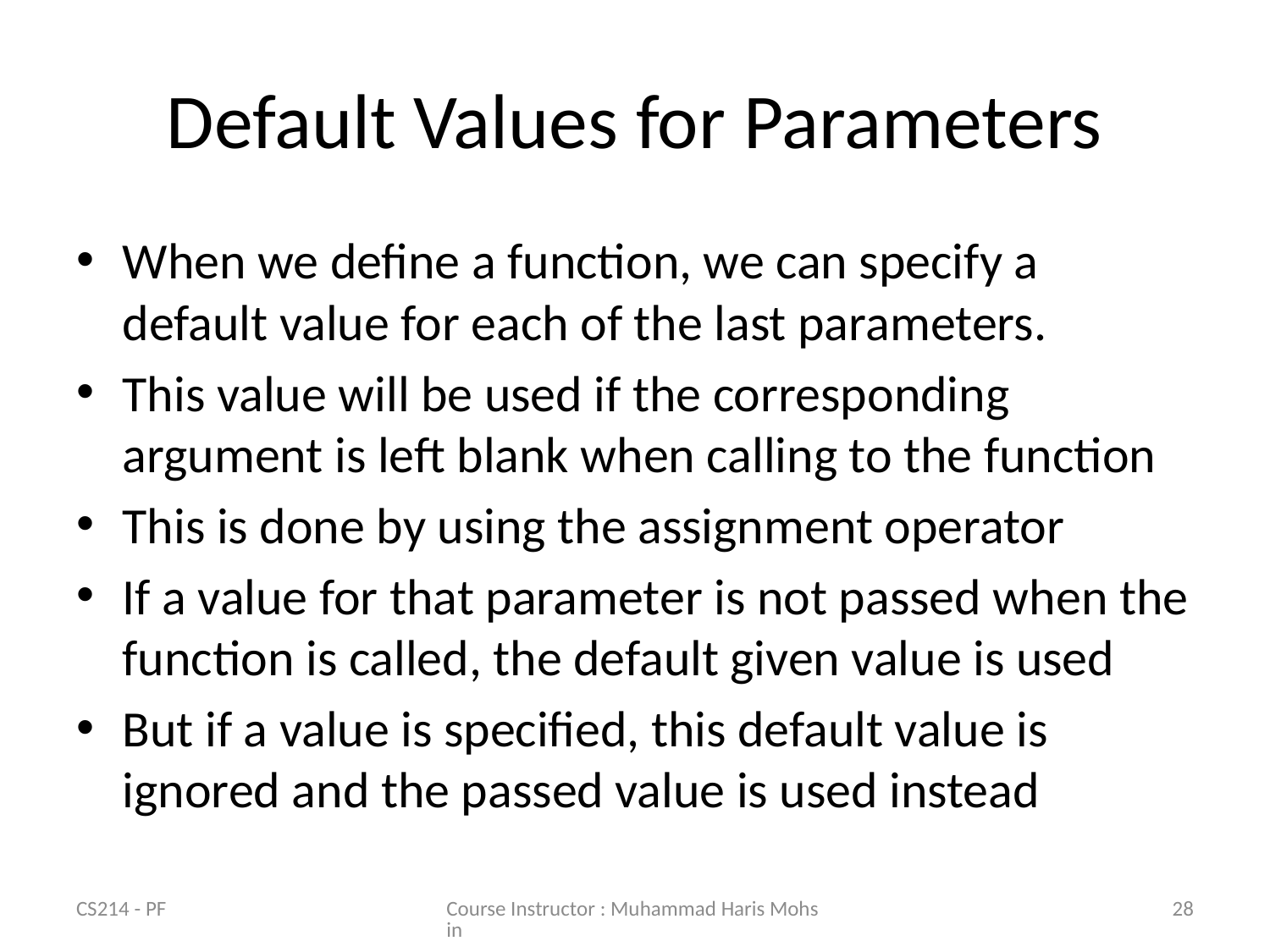

# Default Values for Parameters
When we define a function, we can specify a default value for each of the last parameters.
This value will be used if the corresponding argument is left blank when calling to the function
This is done by using the assignment operator
If a value for that parameter is not passed when the function is called, the default given value is used
But if a value is specified, this default value is ignored and the passed value is used instead
CS214 - PF
Course Instructor : Muhammad Haris Mohsin
28